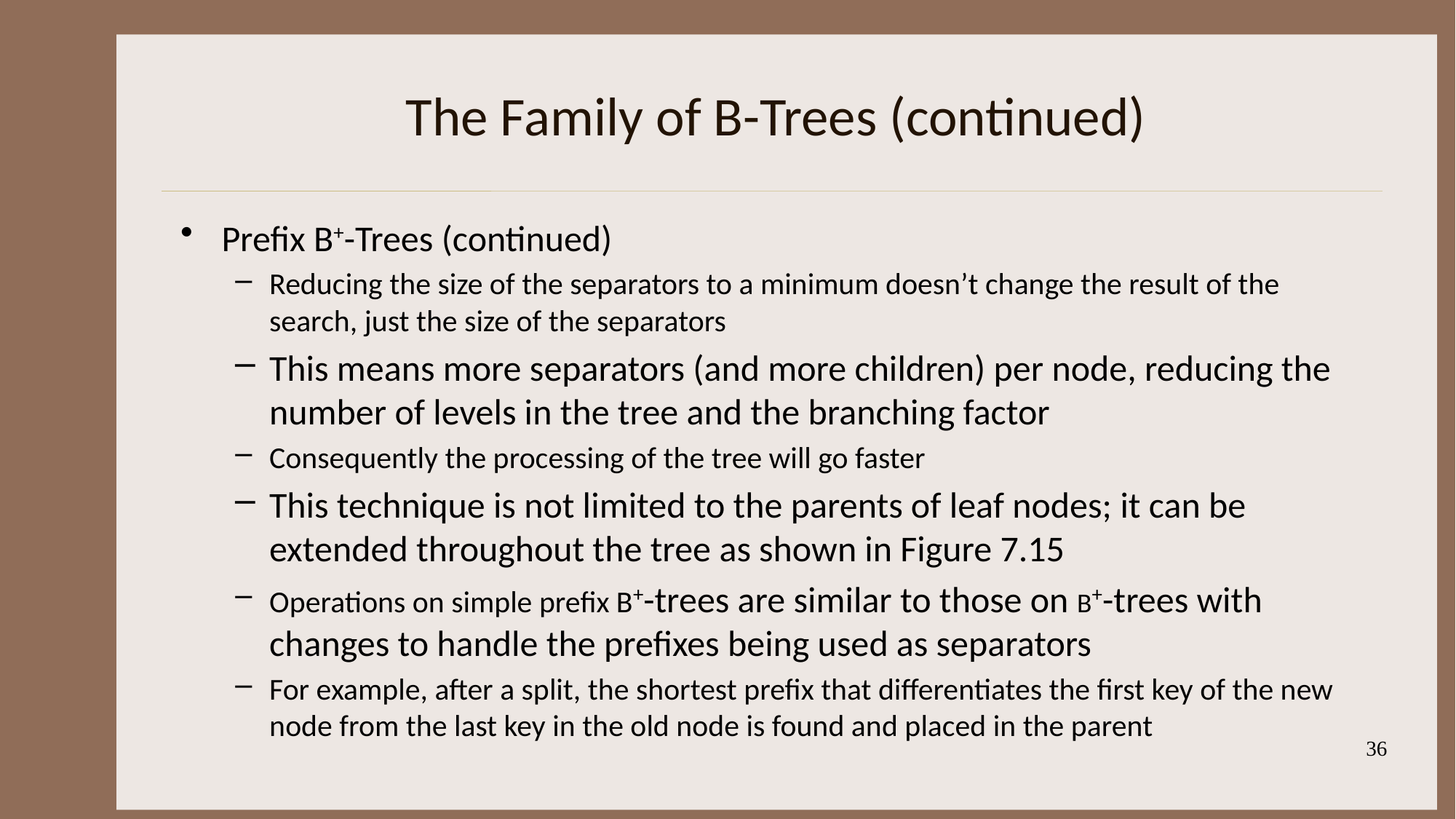

# The Family of B-Trees (continued)
Prefix B+-Trees (continued)
Reducing the size of the separators to a minimum doesn’t change the result of the search, just the size of the separators
This means more separators (and more children) per node, reducing the number of levels in the tree and the branching factor
Consequently the processing of the tree will go faster
This technique is not limited to the parents of leaf nodes; it can be extended throughout the tree as shown in Figure 7.15
Operations on simple prefix B+-trees are similar to those on B+-trees with changes to handle the prefixes being used as separators
For example, after a split, the shortest prefix that differentiates the first key of the new node from the last key in the old node is found and placed in the parent
36